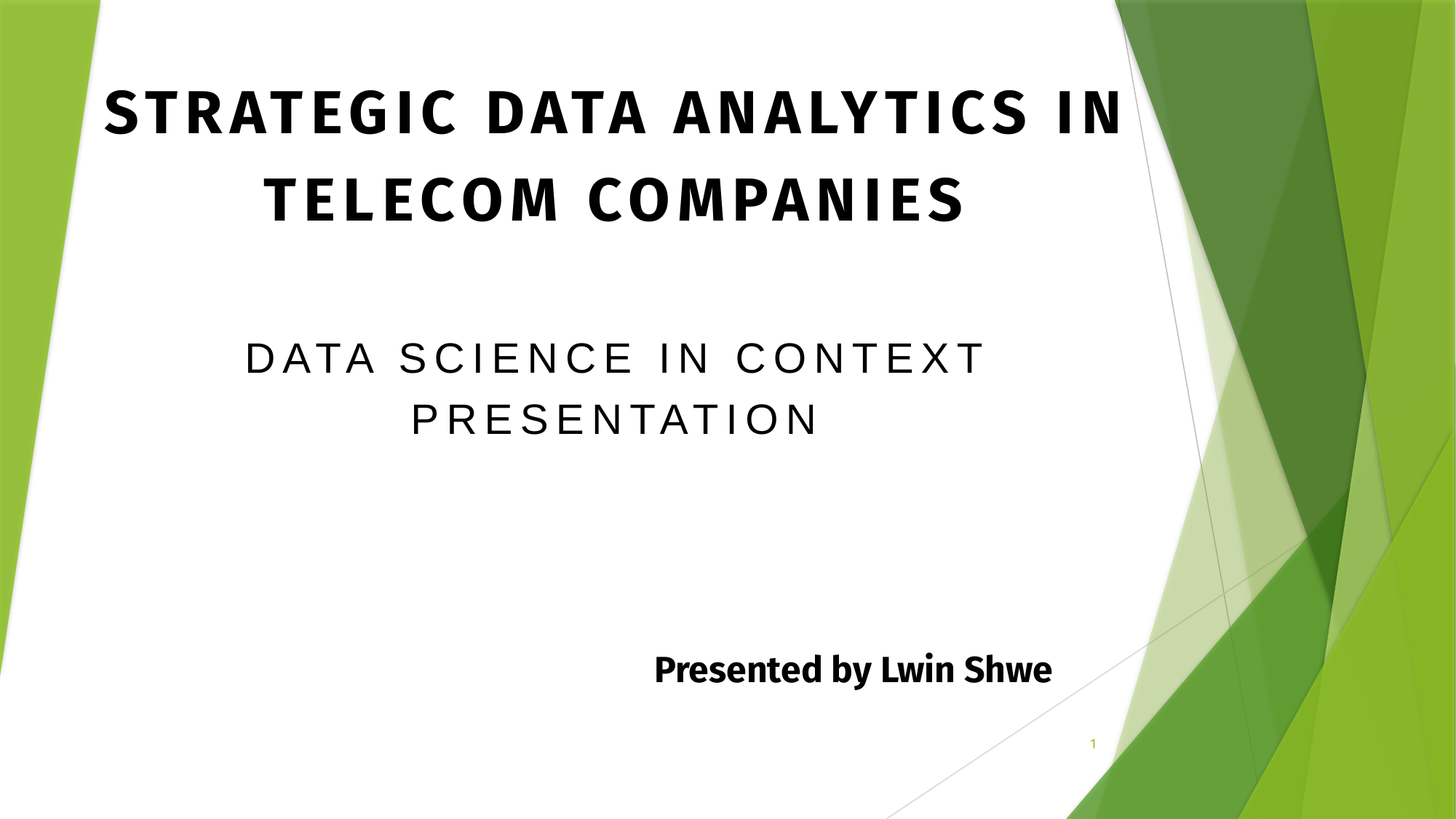

# Strategic data analytics in telecom companies Data Science in Context presentation
Presented by Lwin Shwe
1